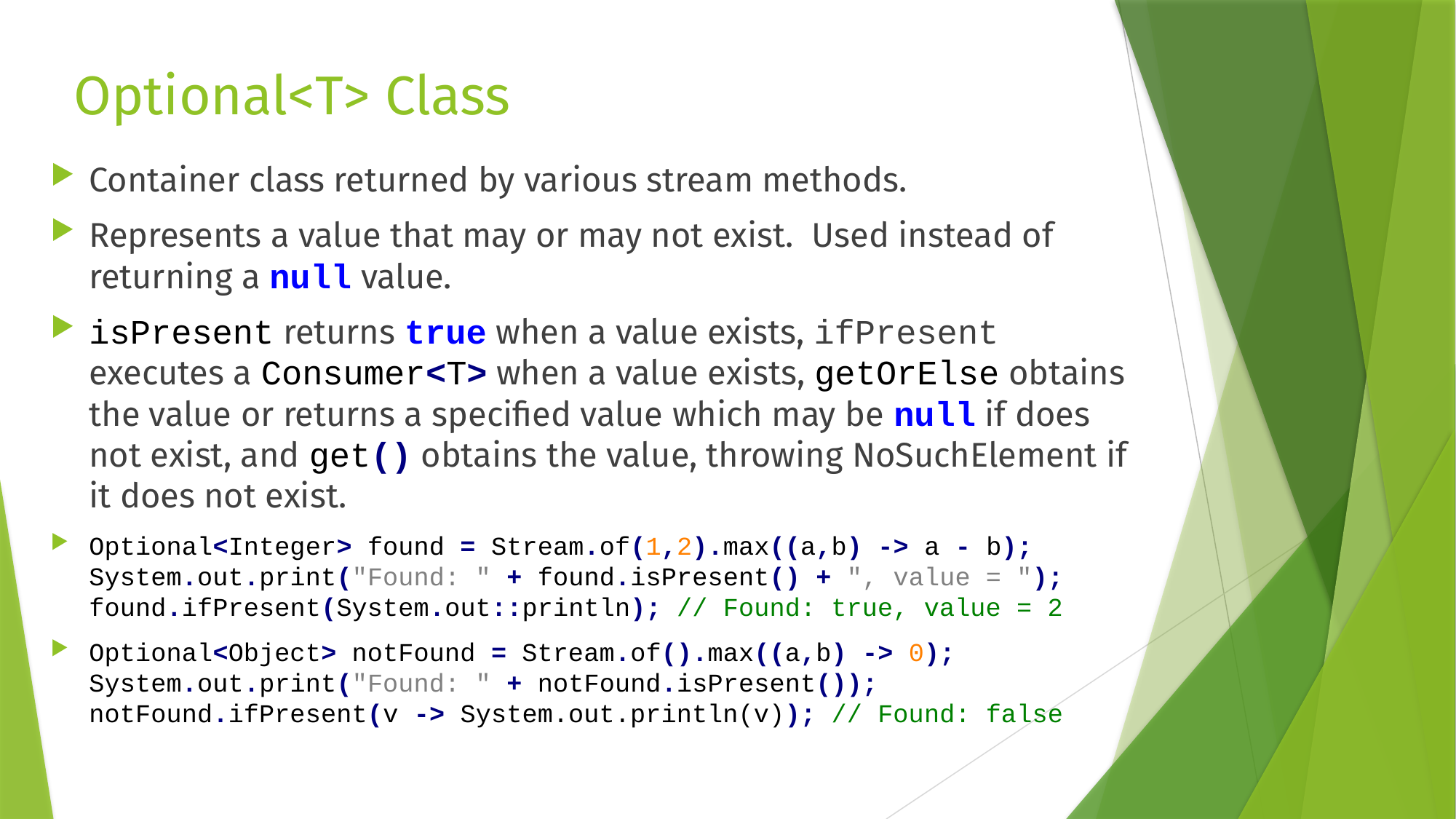

# Optional<T> Class
Container class returned by various stream methods.
Represents a value that may or may not exist.  Used instead of returning a null value.
isPresent returns true when a value exists, ifPresent executes a Consumer<T> when a value exists, getOrElse obtains the value or returns a specified value which may be null if does not exist, and get() obtains the value, throwing NoSuchElement if it does not exist.
Optional<Integer> found = Stream.of(1,2).max((a,b) -> a - b); System.out.print("Found: " + found.isPresent() + ", value = "); found.ifPresent(System.out::println); // Found: true, value = 2
Optional<Object> notFound = Stream.of().max((a,b) -> 0); System.out.print("Found: " + notFound.isPresent()); notFound.ifPresent(v -> System.out.println(v)); // Found: false